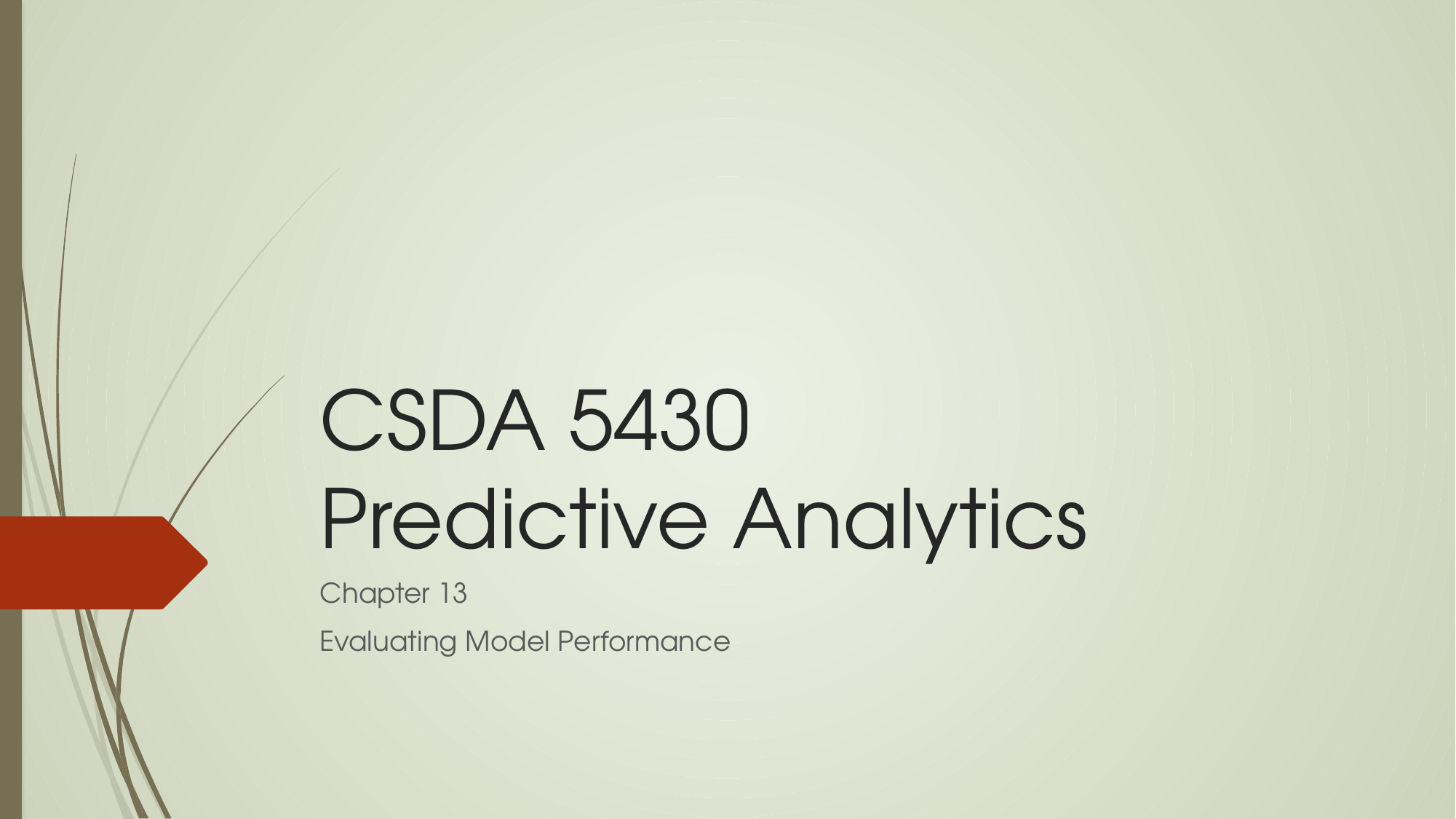

# CSDA 5430 Predictive Analytics
Chapter 13
Evaluating Model Performance